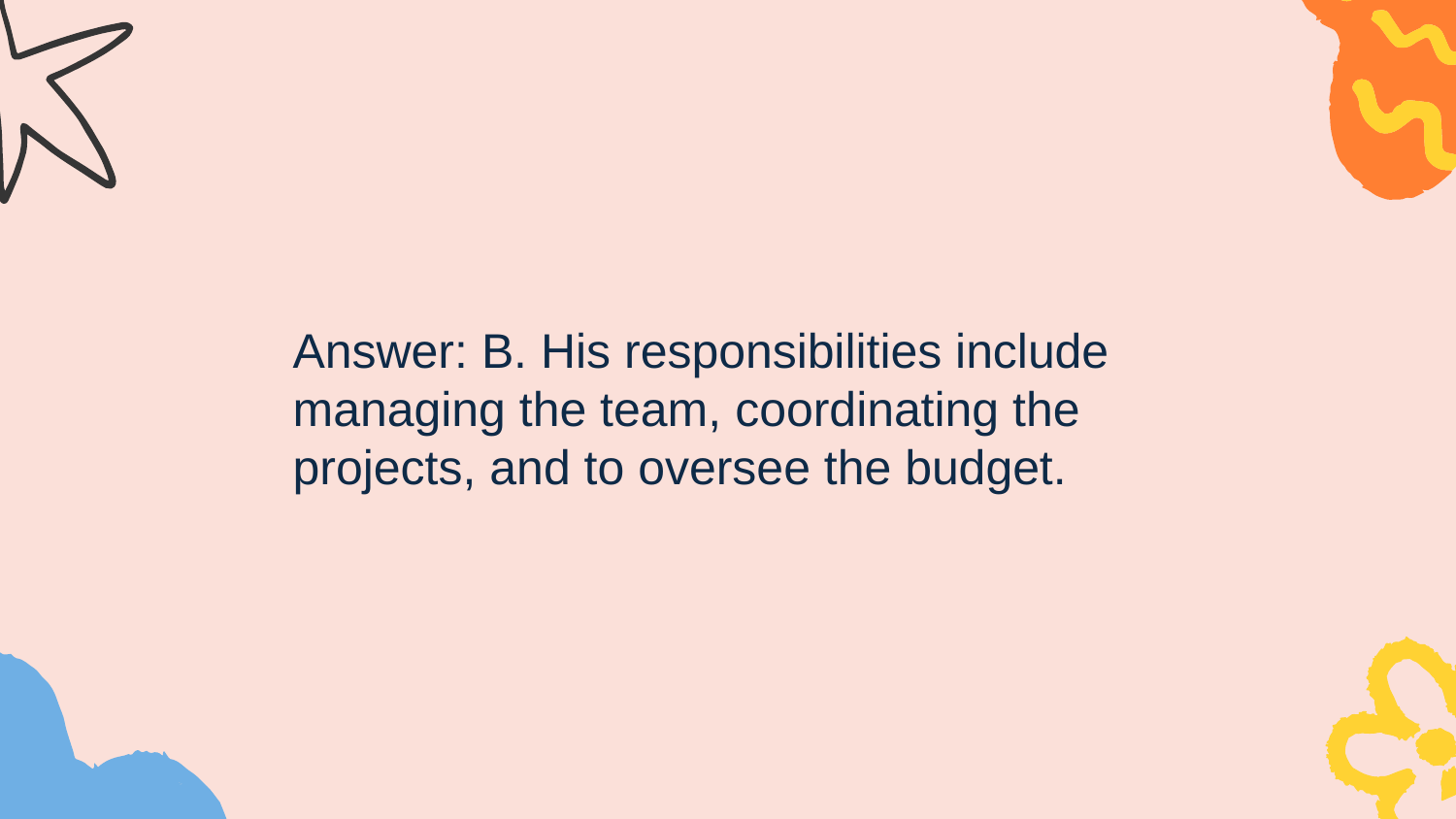

Answer: B. His responsibilities include managing the team, coordinating the projects, and to oversee the budget.